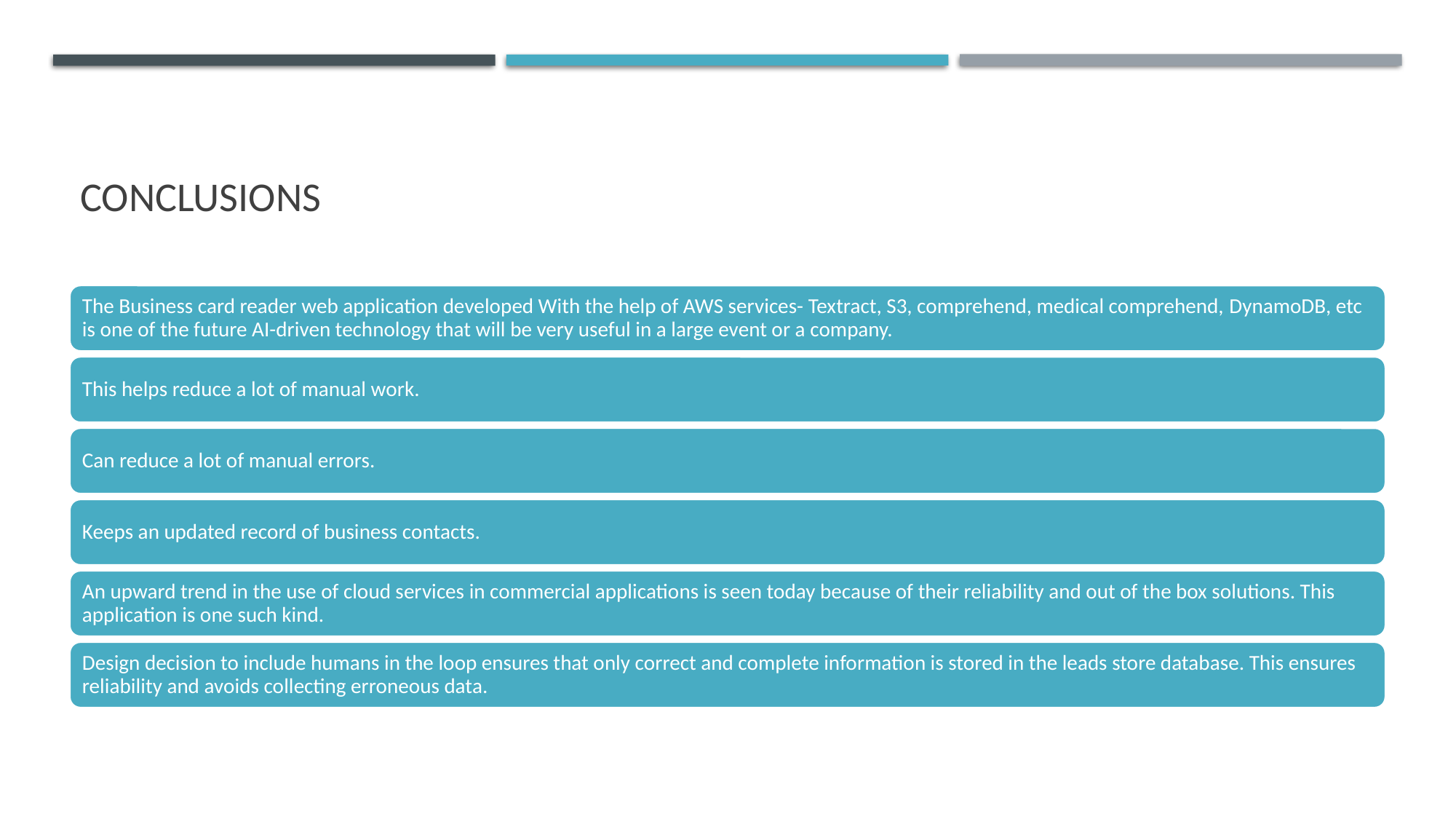

# ConclusionS
The Business card reader web application developed With the help of AWS services- Textract, S3, comprehend, medical comprehend, DynamoDB, etc is one of the future AI-driven technology that will be very useful in a large event or a company.
This helps reduce a lot of manual work.
Can reduce a lot of manual errors.
Keeps an updated record of business contacts.
An upward trend in the use of cloud services in commercial applications is seen today because of their reliability and out of the box solutions. This application is one such kind.
Design decision to include humans in the loop ensures that only correct and complete information is stored in the leads store database. This ensures reliability and avoids collecting erroneous data.